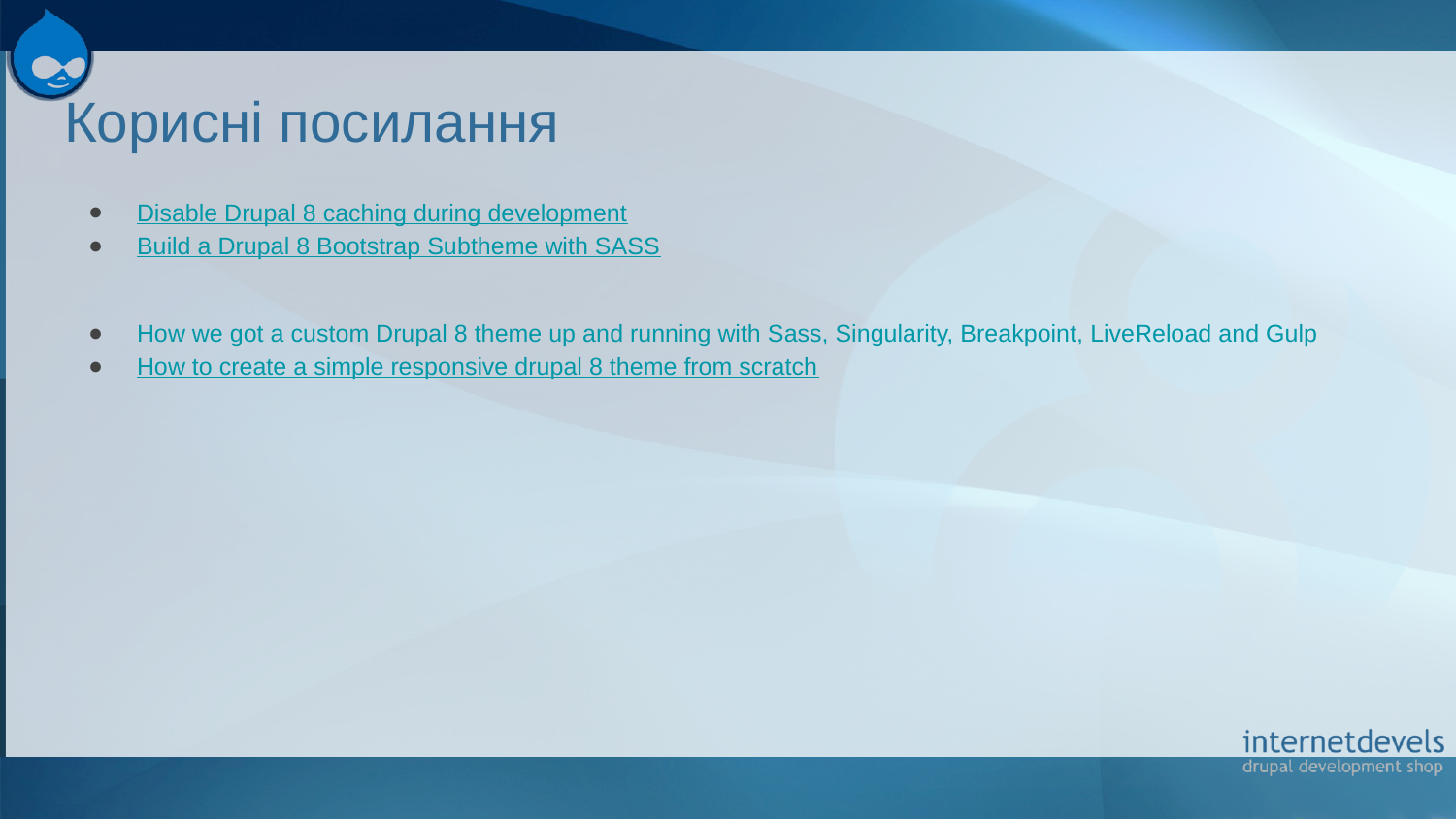

# Корисні посилання
Disable Drupal 8 caching during development
Build a Drupal 8 Bootstrap Subtheme with SASS

How we got a custom Drupal 8 theme up and running with Sass, Singularity, Breakpoint, LiveReload and Gulp
How to create a simple responsive drupal 8 theme from scratch